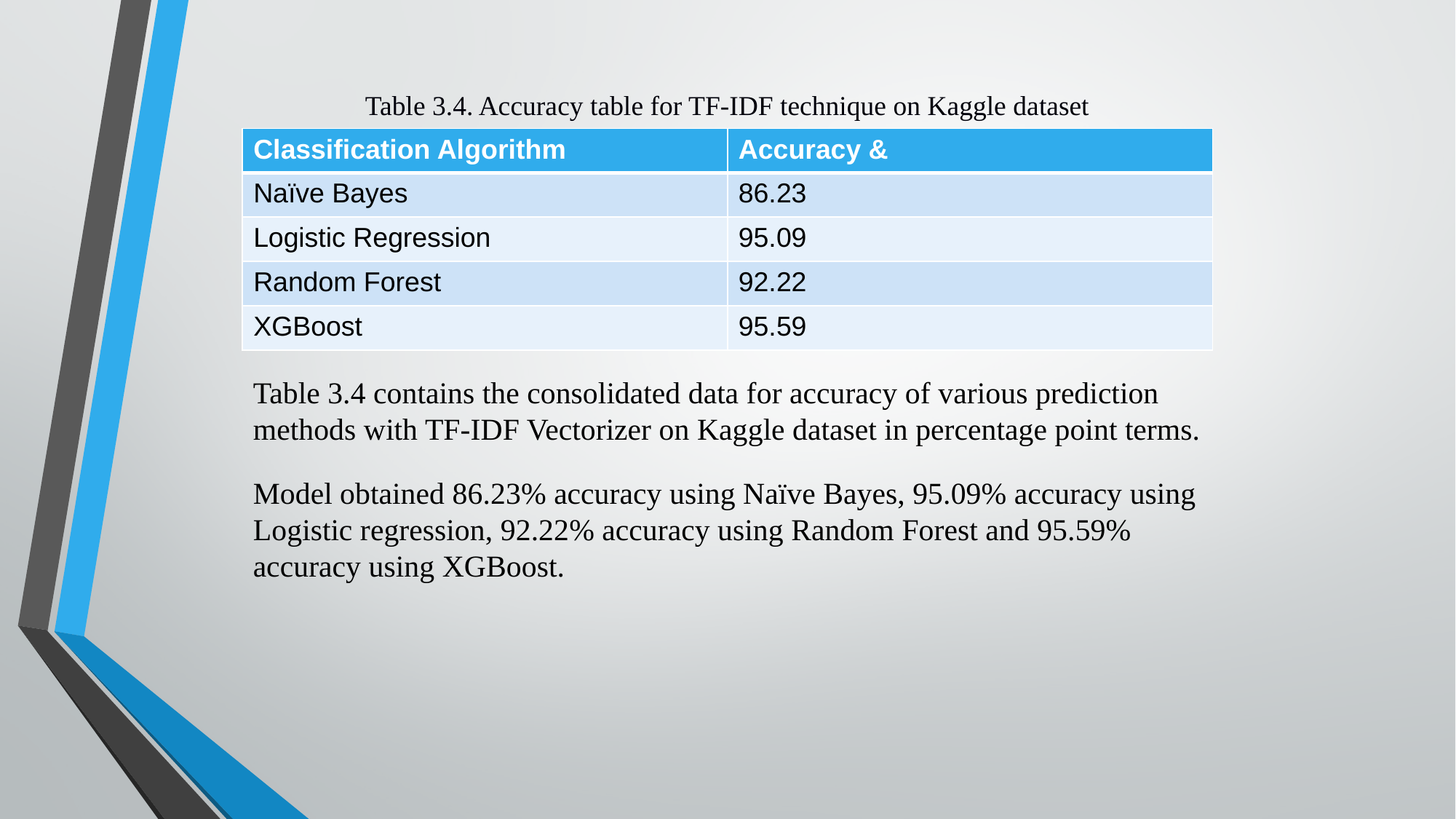

Table 3.4. Accuracy table for TF-IDF technique on Kaggle dataset
| Classification Algorithm | Accuracy & |
| --- | --- |
| Naïve Bayes | 86.23 |
| Logistic Regression | 95.09 |
| Random Forest | 92.22 |
| XGBoost | 95.59 |
Table 3.4 contains the consolidated data for accuracy of various prediction methods with TF-IDF Vectorizer on Kaggle dataset in percentage point terms.

Model obtained 86.23% accuracy using Naïve Bayes, 95.09% accuracy using Logistic regression, 92.22% accuracy using Random Forest and 95.59% accuracy using XGBoost.